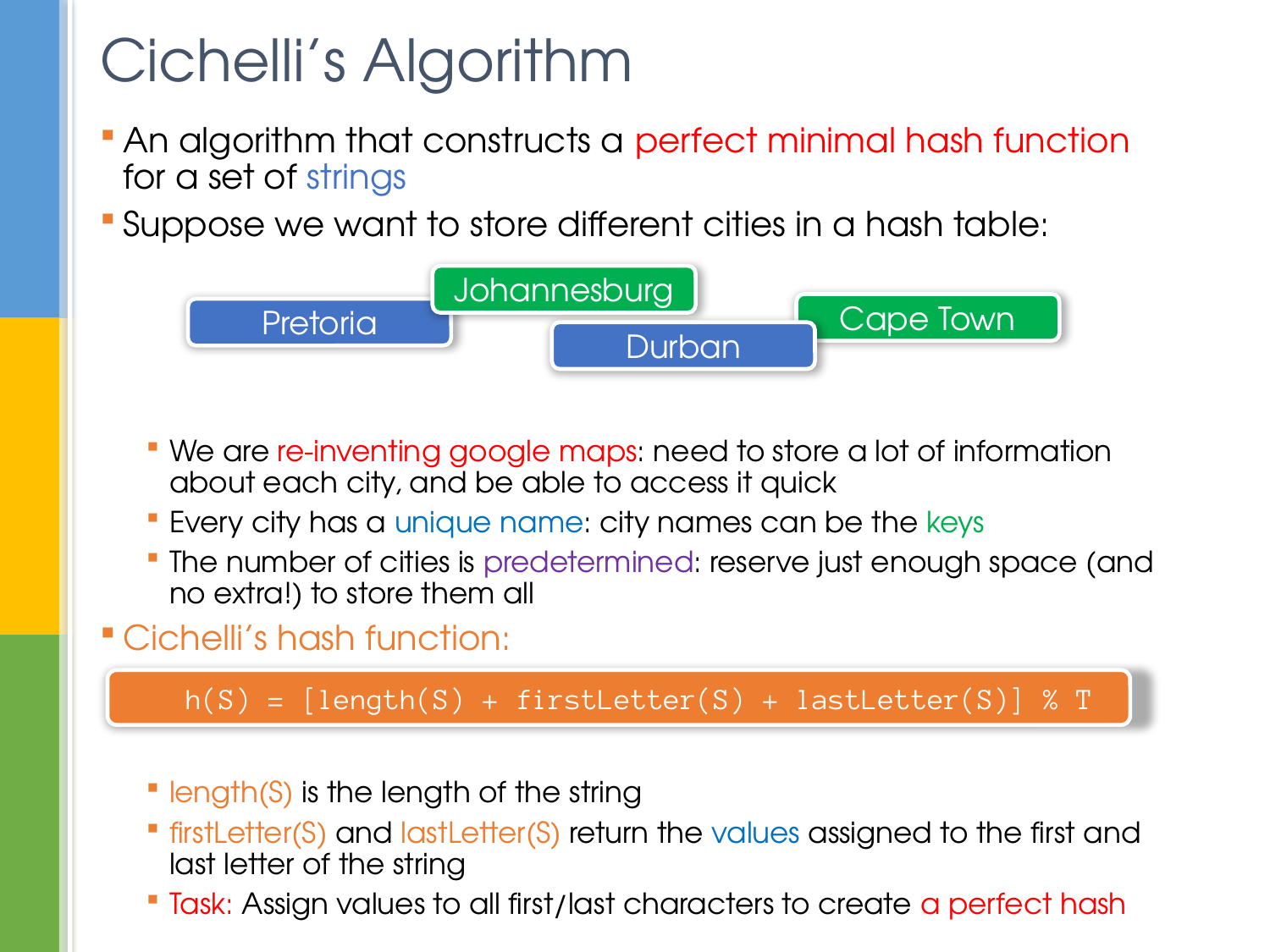

# Cichelli’s Algorithm
An algorithm that constructs a perfect minimal hash function for a set of strings
Suppose we want to store different cities in a hash table:

We are re-inventing google maps: need to store a lot of information about each city, and be able to access it quick
Every city has a unique name: city names can be the keys
The number of cities is predetermined: reserve just enough space (and no extra!) to store them all
Cichelli’s hash function:

length(S) is the length of the string
firstLetter(S) and lastLetter(S) return the values assigned to the first and last letter of the string
Task: Assign values to all first/last characters to create a perfect hash
Johannesburg
Cape Town
Pretoria
Durban
h(S) = [length(S) + firstLetter(S) + lastLetter(S)] % T